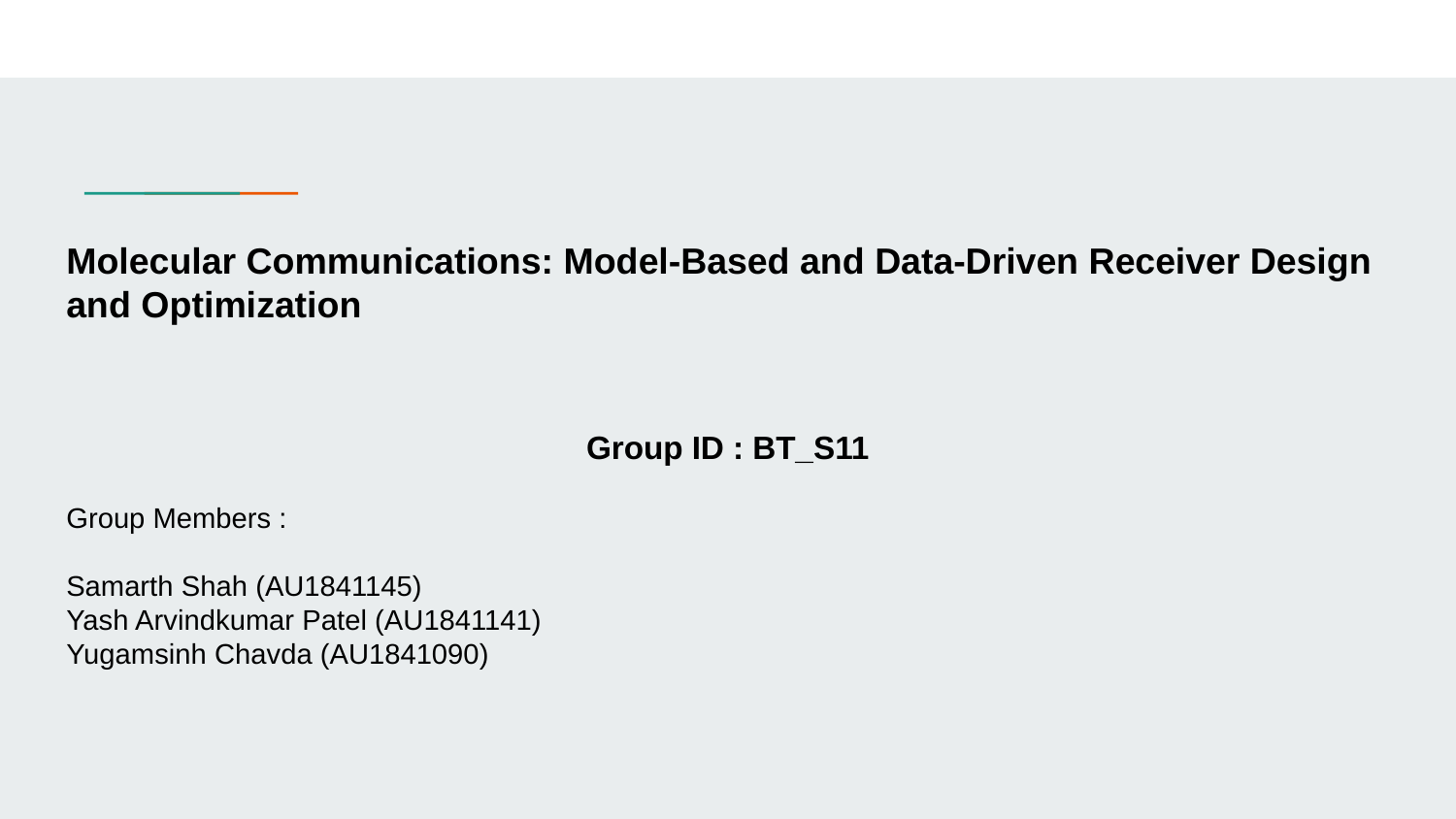

Molecular Communications: Model-Based and Data-Driven Receiver Design and Optimization

Group ID : BT_S11

Group Members :

Samarth Shah (AU1841145)
Yash Arvindkumar Patel (AU1841141)
Yugamsinh Chavda (AU1841090)